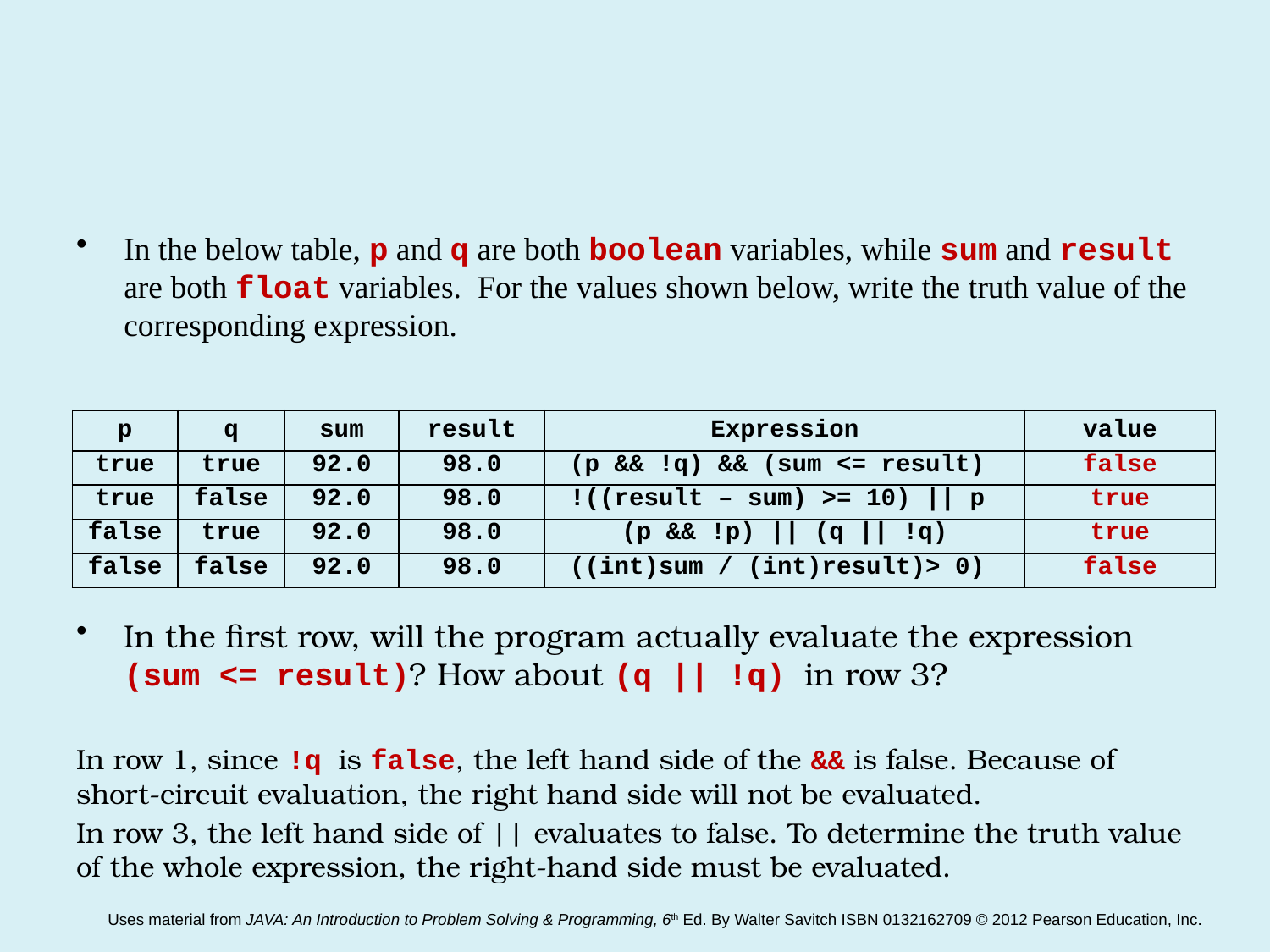

#
In the below table, p and q are both boolean variables, while sum and result are both float variables.  For the values shown below, write the truth value of the corresponding expression.

In the first row, will the program actually evaluate the expression (sum <= result)? How about (q || !q) in row 3?

In row 1, since !q is false, the left hand side of the && is false. Because of short-circuit evaluation, the right hand side will not be evaluated.
In row 3, the left hand side of || evaluates to false. To determine the truth value of the whole expression, the right-hand side must be evaluated.

| p | q | sum | result | Expression | value |
| --- | --- | --- | --- | --- | --- |
| true | true | 92.0 | 98.0 | (p && !q) && (sum <= result) | false |
| true | false | 92.0 | 98.0 | !((result – sum) >= 10) || p | true |
| false | true | 92.0 | 98.0 | (p && !p) || (q || !q) | true |
| false | false | 92.0 | 98.0 | ((int)sum / (int)result)> 0) | false |